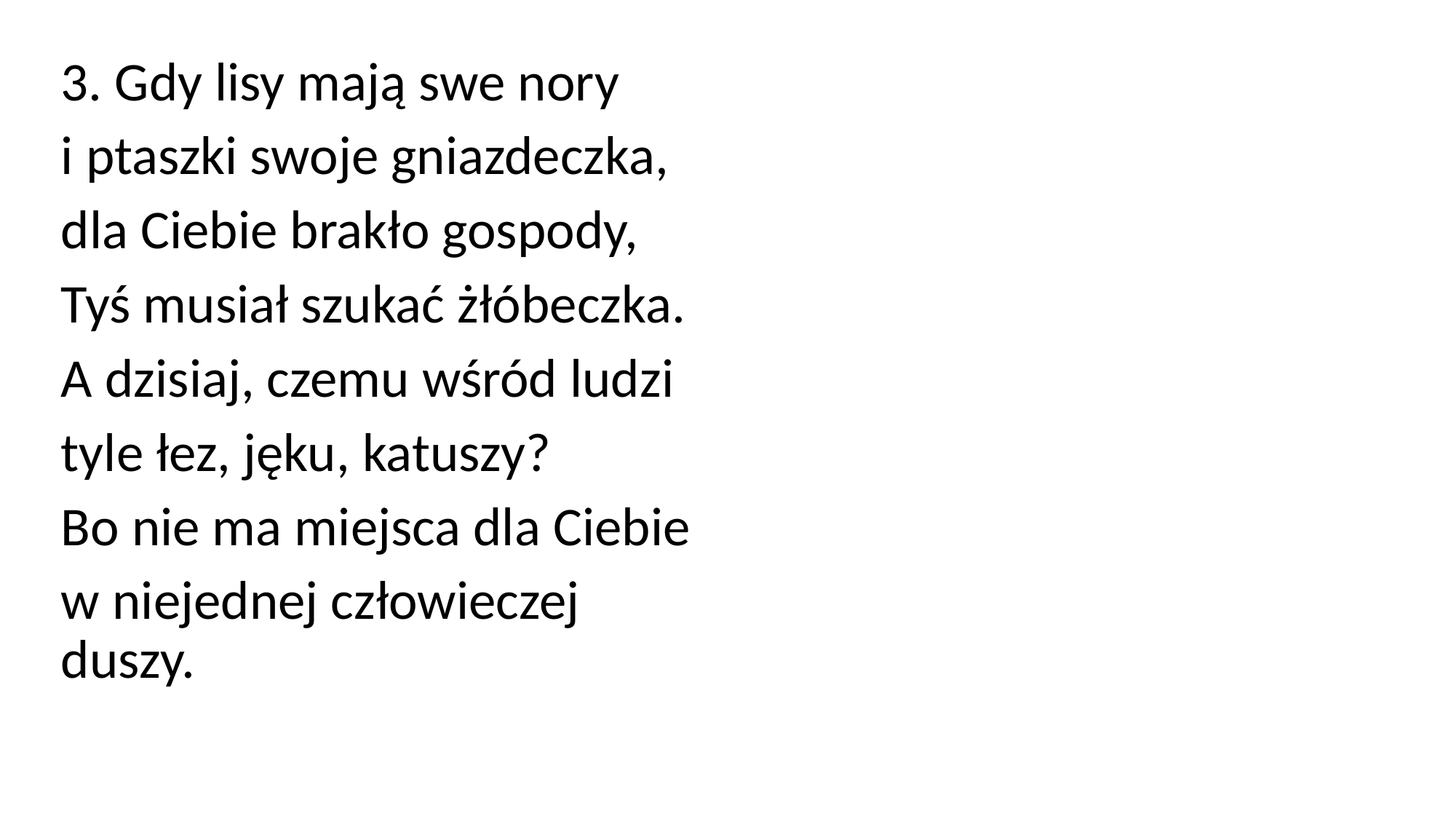

3. Gdy lisy mają swe nory
i ptaszki swoje gniazdeczka,
dla Ciebie brakło gospody,
Tyś musiał szukać żłóbeczka.
A dzisiaj, czemu wśród ludzi
tyle łez, jęku, katuszy?
Bo nie ma miejsca dla Ciebie
w niejednej człowieczej duszy.